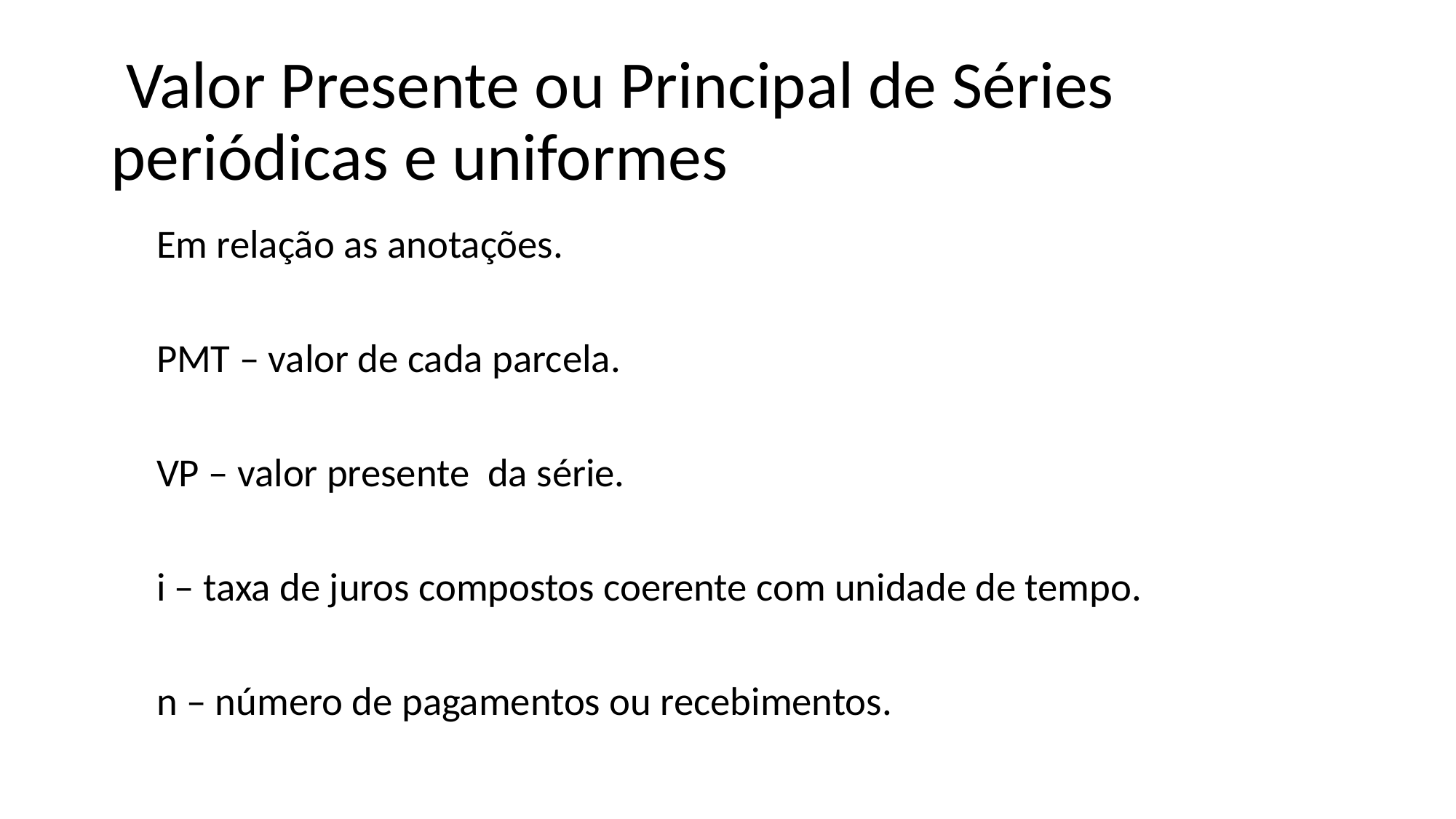

# Valor Presente ou Principal de Séries periódicas e uniformes
     Em relação as anotações.

     PMT – valor de cada parcela.

     VP – valor presente  da série.

     i – taxa de juros compostos coerente com unidade de tempo.

     n – número de pagamentos ou recebimentos.